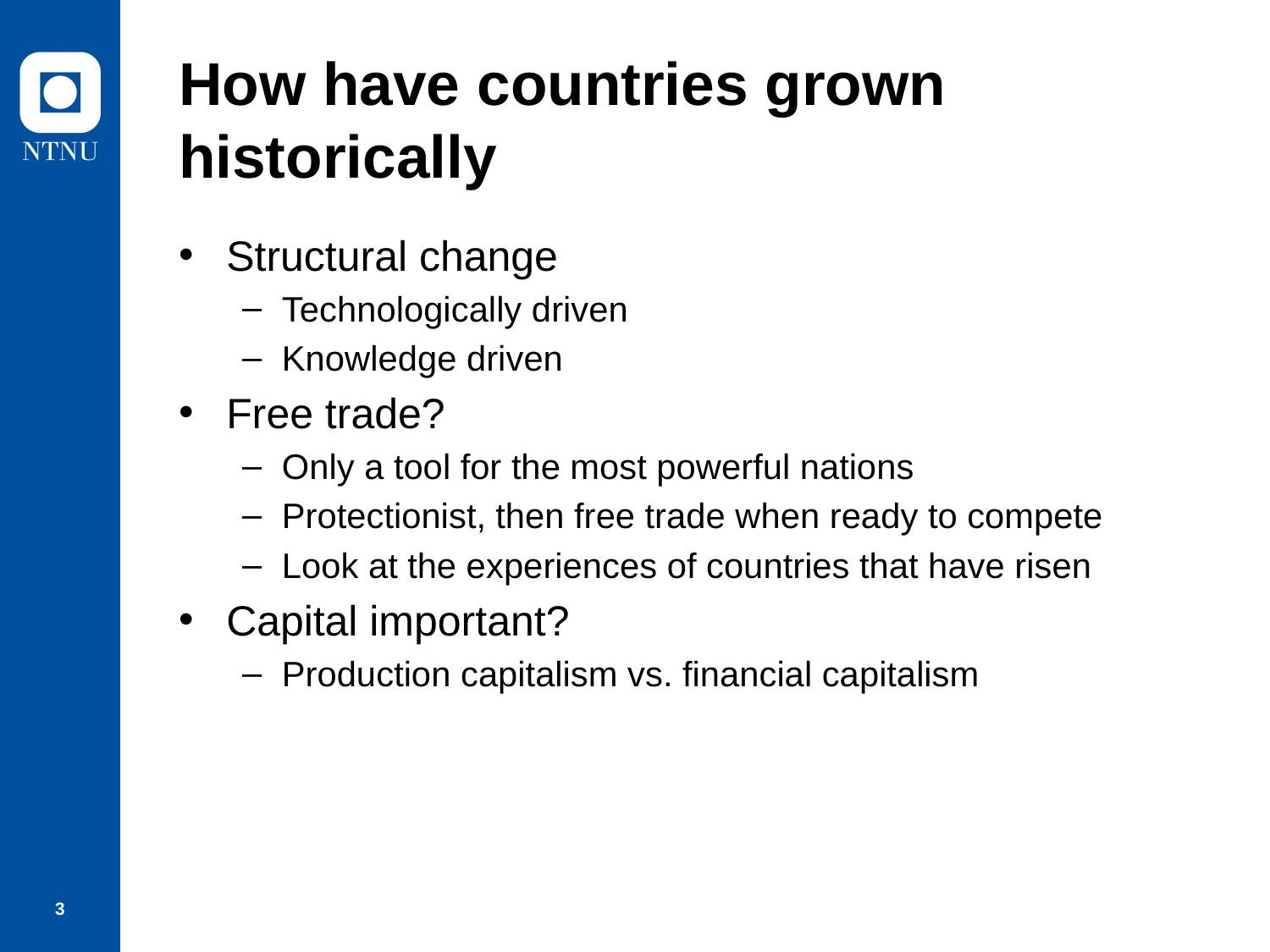

# How have countries grown historically
Structural change
Technologically driven
Knowledge driven
Free trade?
Only a tool for the most powerful nations
Protectionist, then free trade when ready to compete
Look at the experiences of countries that have risen
Capital important?
Production capitalism vs. financial capitalism